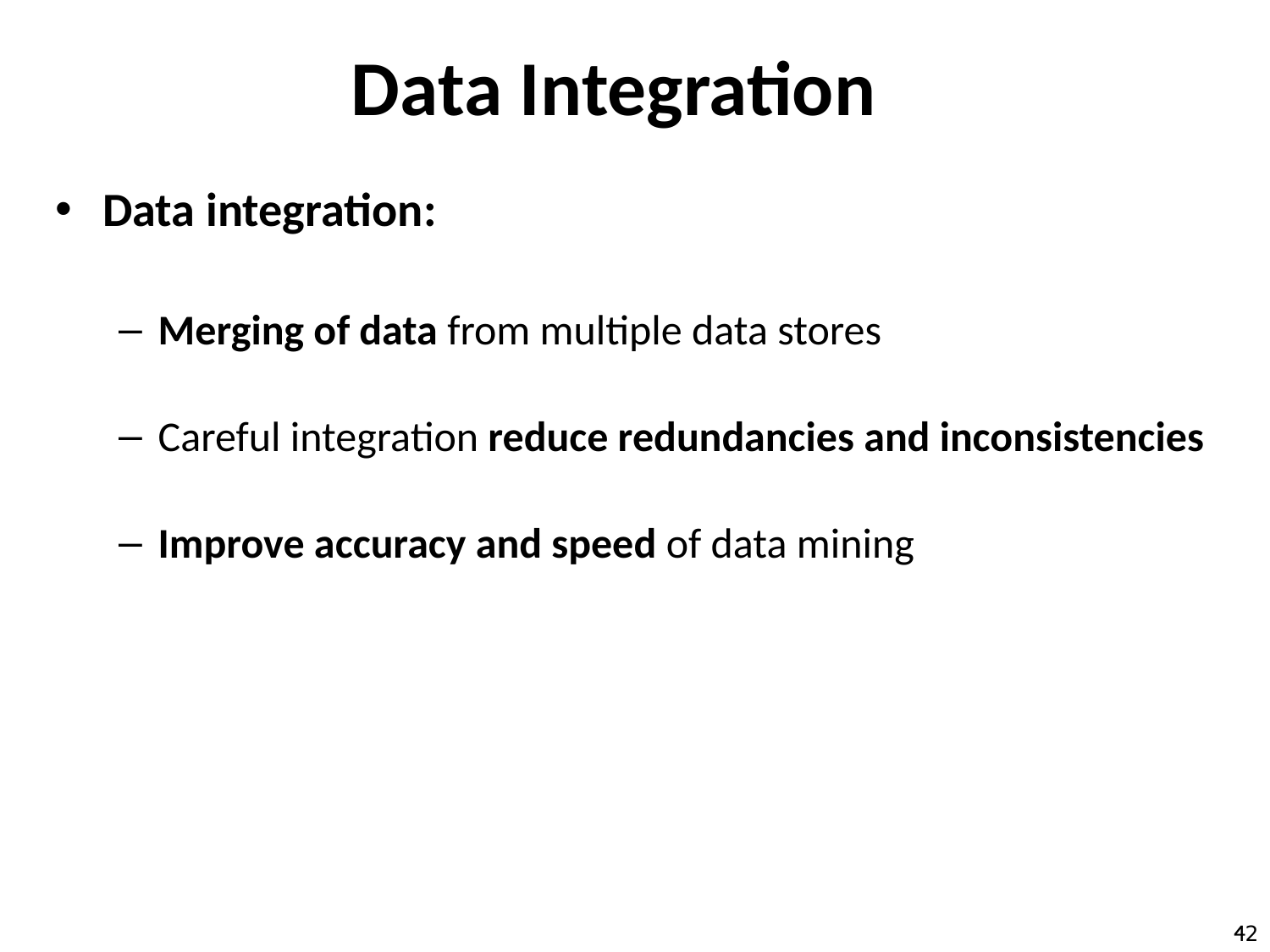

Data Integration
Data integration:

Merging of data from multiple data stores

Careful integration reduce redundancies and inconsistencies

Improve accuracy and speed of data mining

42